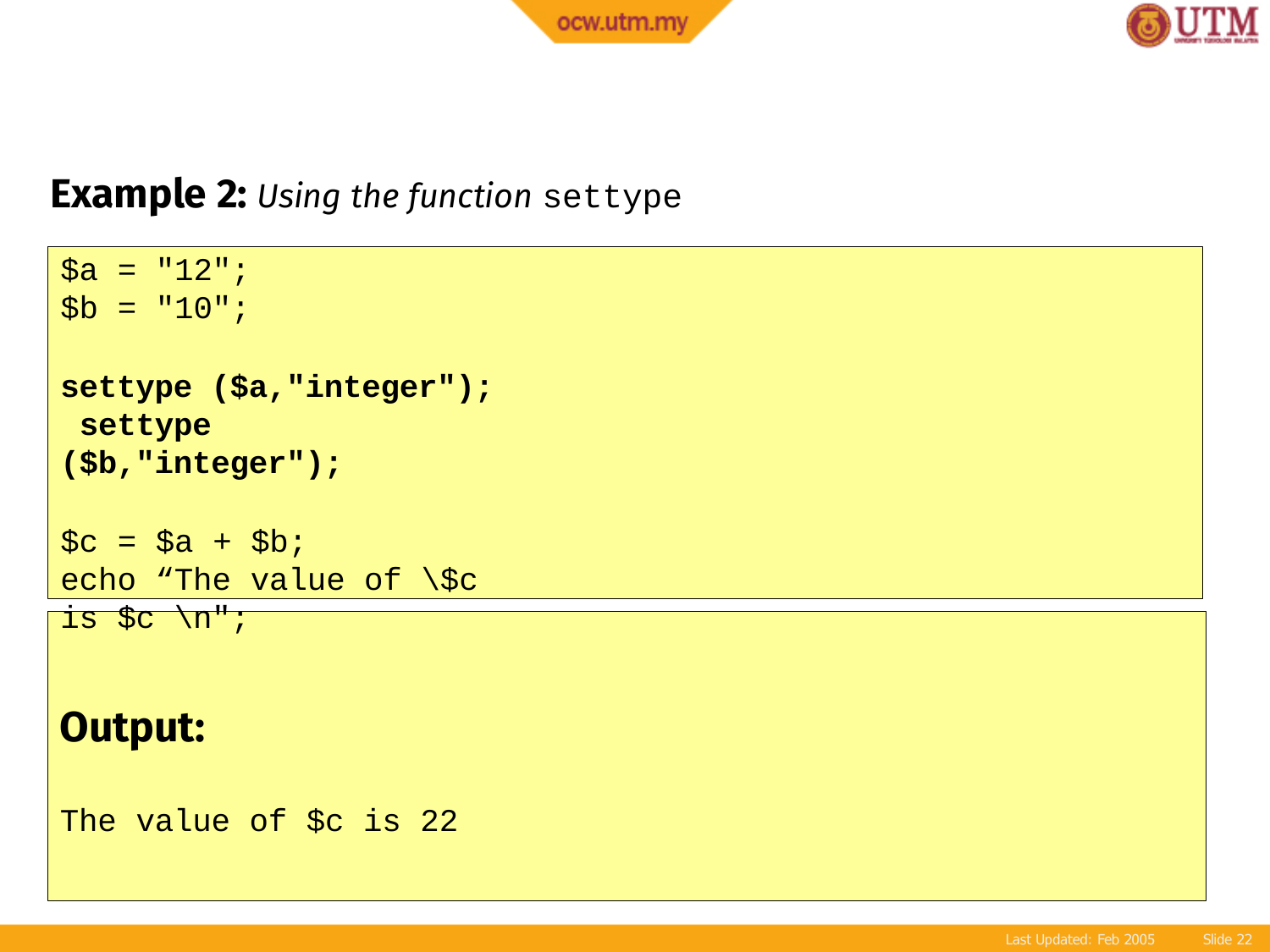

# Example 2: Using the function settype

$a = "12";
$b = "10";

settype ($a,"integer");  settype ($b,"integer");

$c = $a + $b;
echo “The value of \$c is $c \n";

Output:

The value of $c is 22

Last Updated: Feb 2005
Slide 22